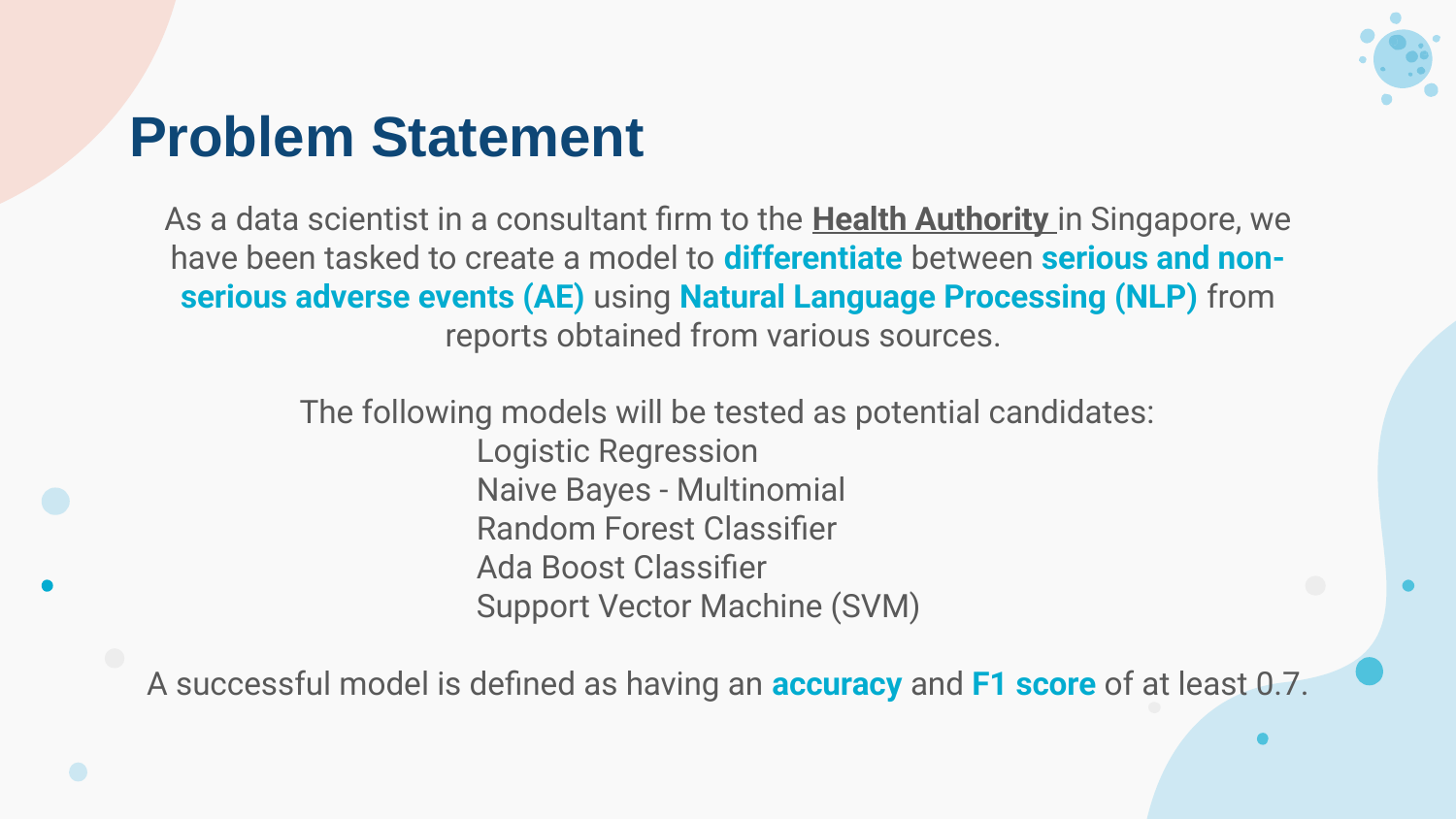

# Problem Statement
As a data scientist in a consultant firm to the Health Authority in Singapore, we have been tasked to create a model to differentiate between serious and non-serious adverse events (AE) using Natural Language Processing (NLP) from reports obtained from various sources.

The following models will be tested as potential candidates:
		       Logistic Regression
		       Naive Bayes - Multinomial
		       Random Forest Classifier
		       Ada Boost Classifier
		       Support Vector Machine (SVM)

A successful model is defined as having an accuracy and F1 score of at least 0.7.